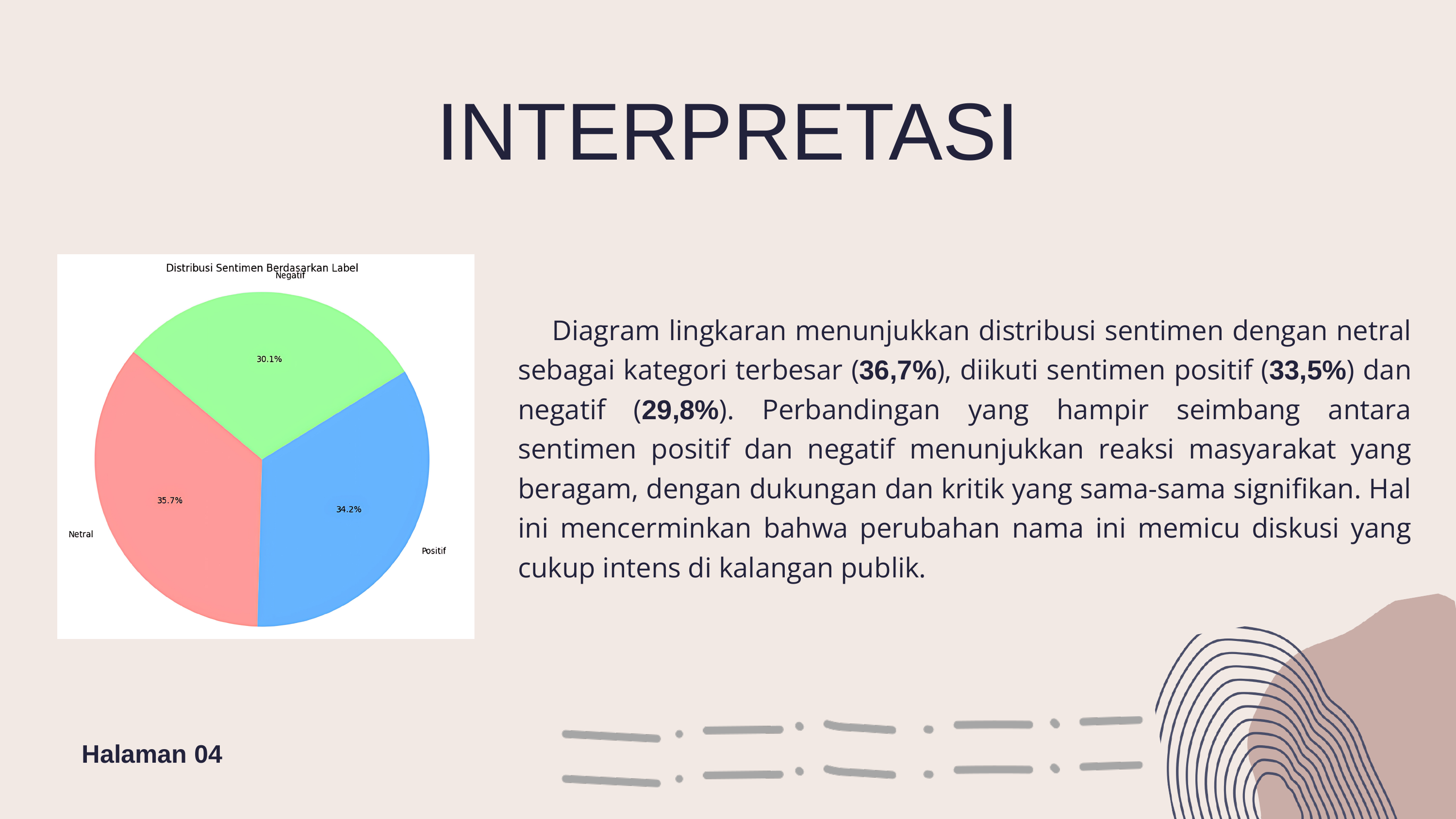

INTERPRETASI

    Diagram lingkaran menunjukkan distribusi sentimen dengan netral sebagai kategori terbesar (36,7%), diikuti sentimen positif (33,5%) dan negatif (29,8%). Perbandingan yang hampir seimbang antara sentimen positif dan negatif menunjukkan reaksi masyarakat yang beragam, dengan dukungan dan kritik yang sama-sama signifikan. Hal ini mencerminkan bahwa perubahan nama ini memicu diskusi yang cukup intens di kalangan publik.

Halaman 04